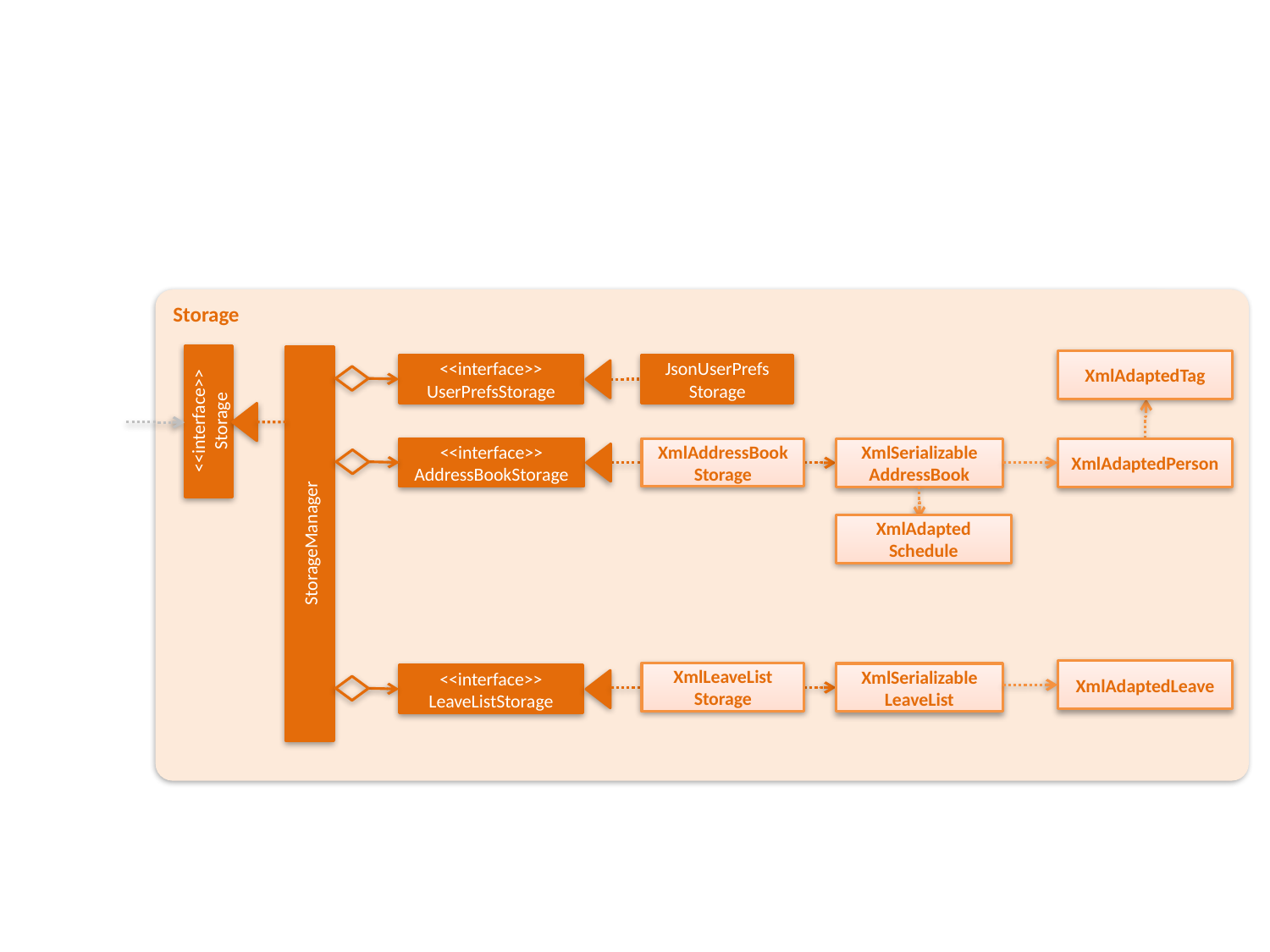

Storage
XmlAdaptedTag
<<interface>>
UserPrefsStorage
JsonUserPrefs
Storage

<<interface>>
Storage

<<interface>>
AddressBookStorage
XmlAddressBook
Storage
XmlAdaptedPerson
XmlSerializable
AddressBook

XmlAdapted
Schedule
StorageManager
XmlAdaptedLeave
XmlLeaveList
Storage
XmlSerializable
LeaveList
<<interface>>
LeaveListStorage